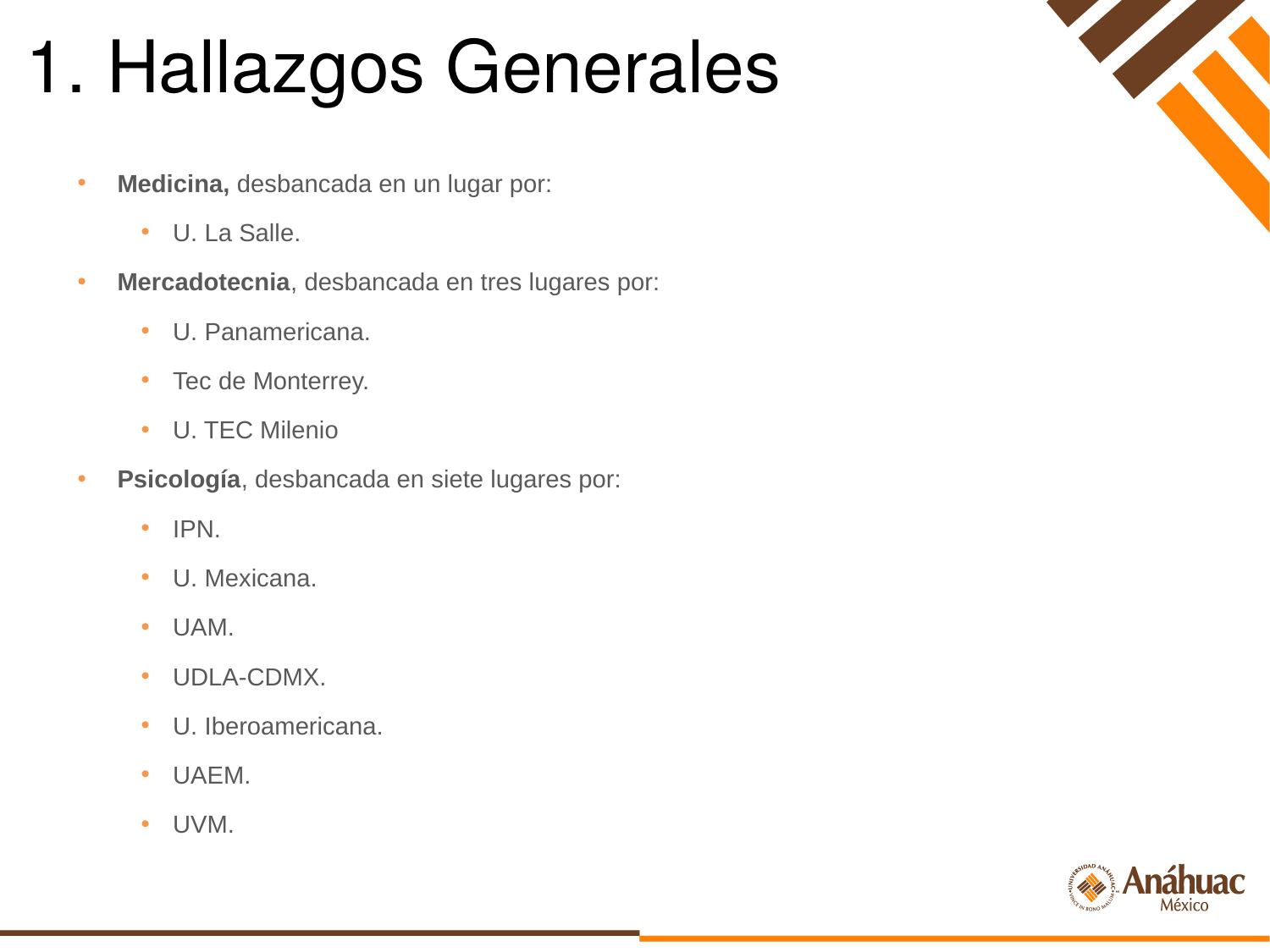

# 1. Hallazgos Generales
Medicina, desbancada en un lugar por:
U. La Salle.
Mercadotecnia, desbancada en tres lugares por:
U. Panamericana.
Tec de Monterrey.
U. TEC Milenio
Psicología, desbancada en siete lugares por:
IPN.
U. Mexicana.
UAM.
UDLA-CDMX.
U. Iberoamericana.
UAEM.
UVM.